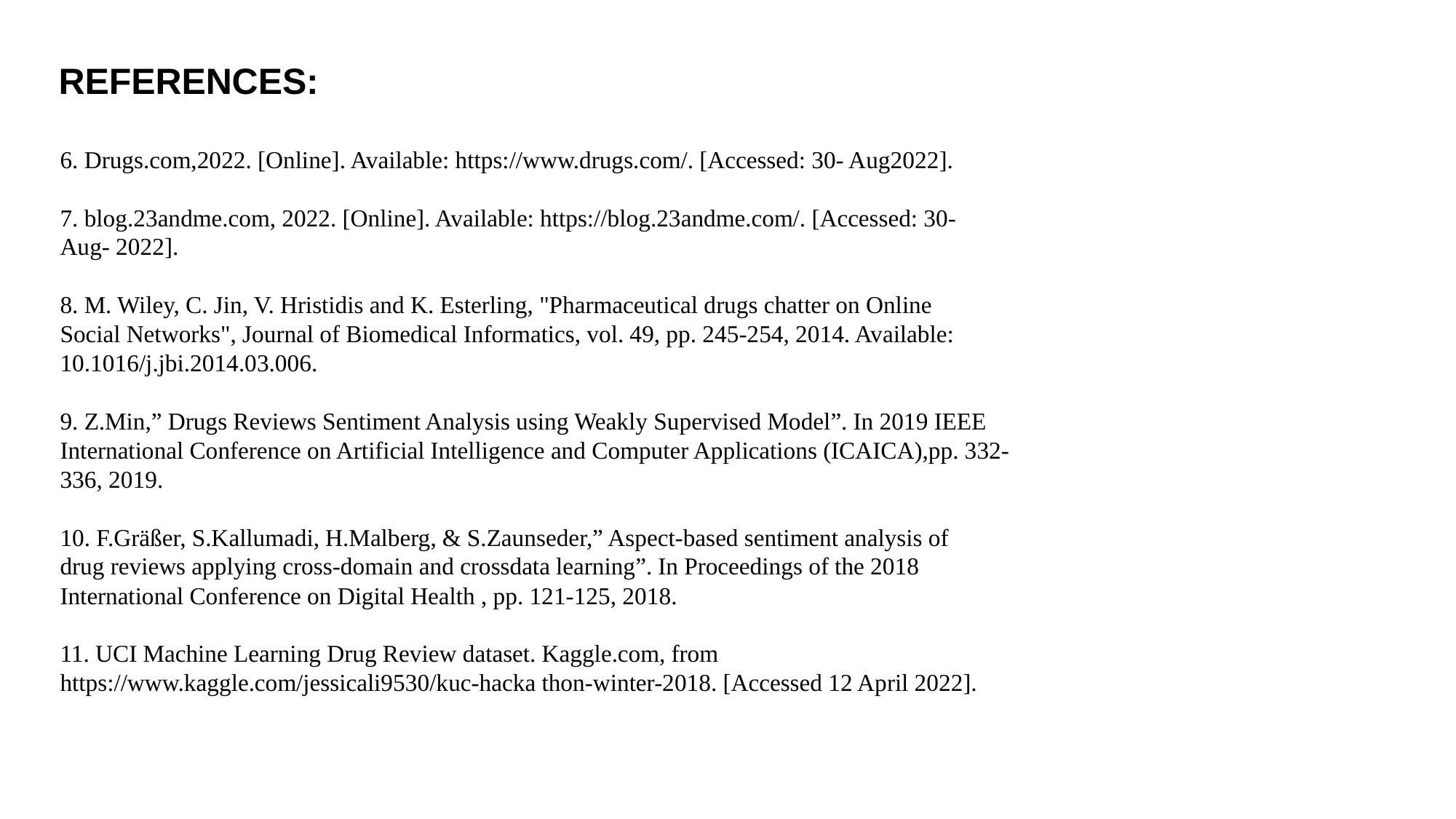

REFERENCES:
6. Drugs.com,2022. [Online]. Available: https://www.drugs.com/. [Accessed: 30- Aug2022].

7. blog.23andme.com, 2022. [Online]. Available: https://blog.23andme.com/. [Accessed: 30-
Aug- 2022].

8. M. Wiley, C. Jin, V. Hristidis and K. Esterling, "Pharmaceutical drugs chatter on Online
Social Networks", Journal of Biomedical Informatics, vol. 49, pp. 245-254, 2014. Available:
10.1016/j.jbi.2014.03.006.

9. Z.Min,” Drugs Reviews Sentiment Analysis using Weakly Supervised Model”. In 2019 IEEE
International Conference on Artificial Intelligence and Computer Applications (ICAICA),pp. 332-
336, 2019.

10. F.Gräßer, S.Kallumadi, H.Malberg, & S.Zaunseder,” Aspect-based sentiment analysis of
drug reviews applying cross-domain and crossdata learning”. In Proceedings of the 2018
International Conference on Digital Health , pp. 121-125, 2018.

11. UCI Machine Learning Drug Review dataset. Kaggle.com, from
https://www.kaggle.com/jessicali9530/kuc-hacka thon-winter-2018. [Accessed 12 April 2022].